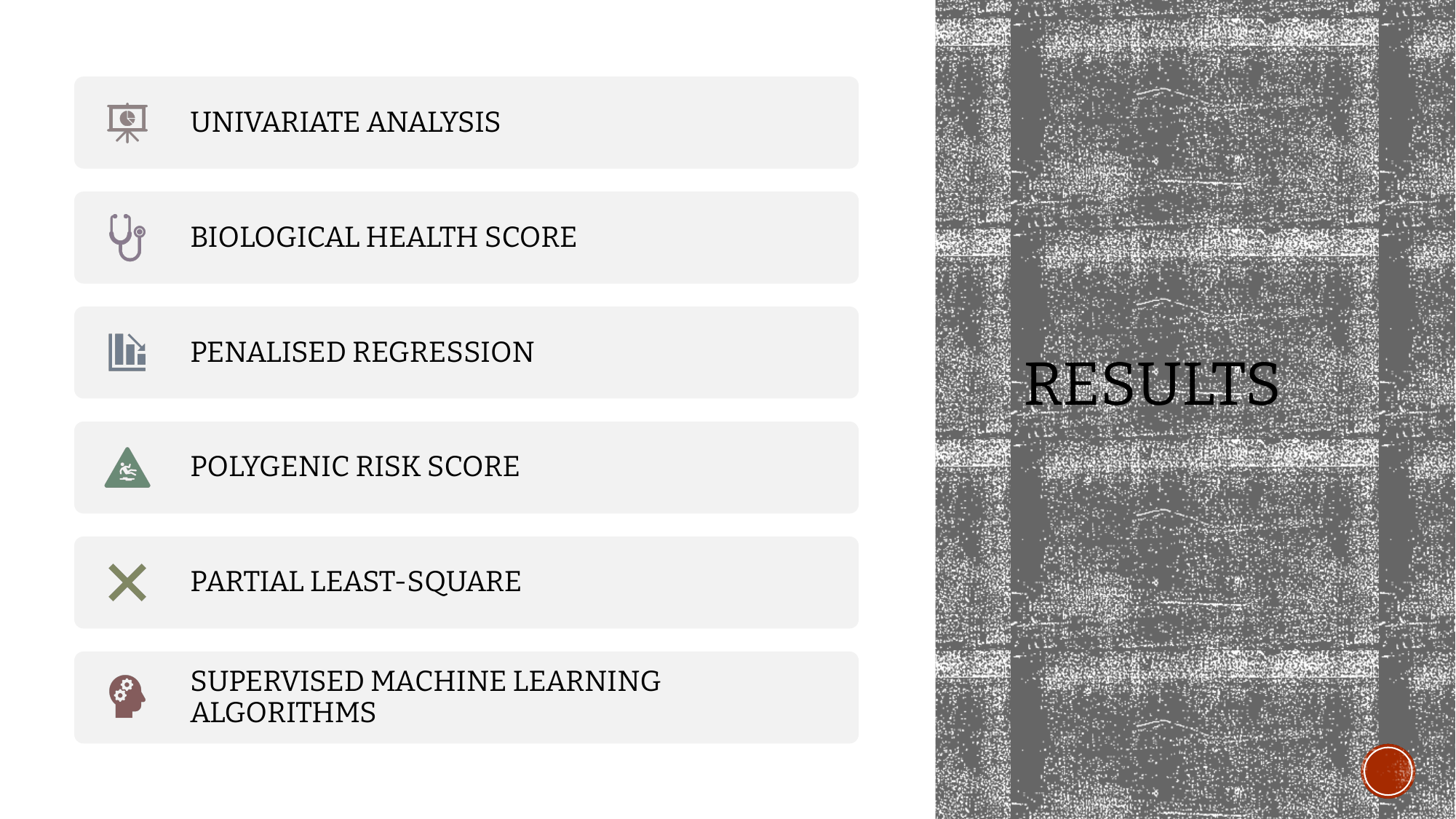

UNIVARIATE ANALYSIS
BIOLOGICAL HEALTH SCORE
PENALISED REGRESSION
POLYGENIC RISK SCORE
PARTIAL LEAST-SQUARE
SUPERVISED MACHINE LEARNING ALGORITHMS
# RESULTS